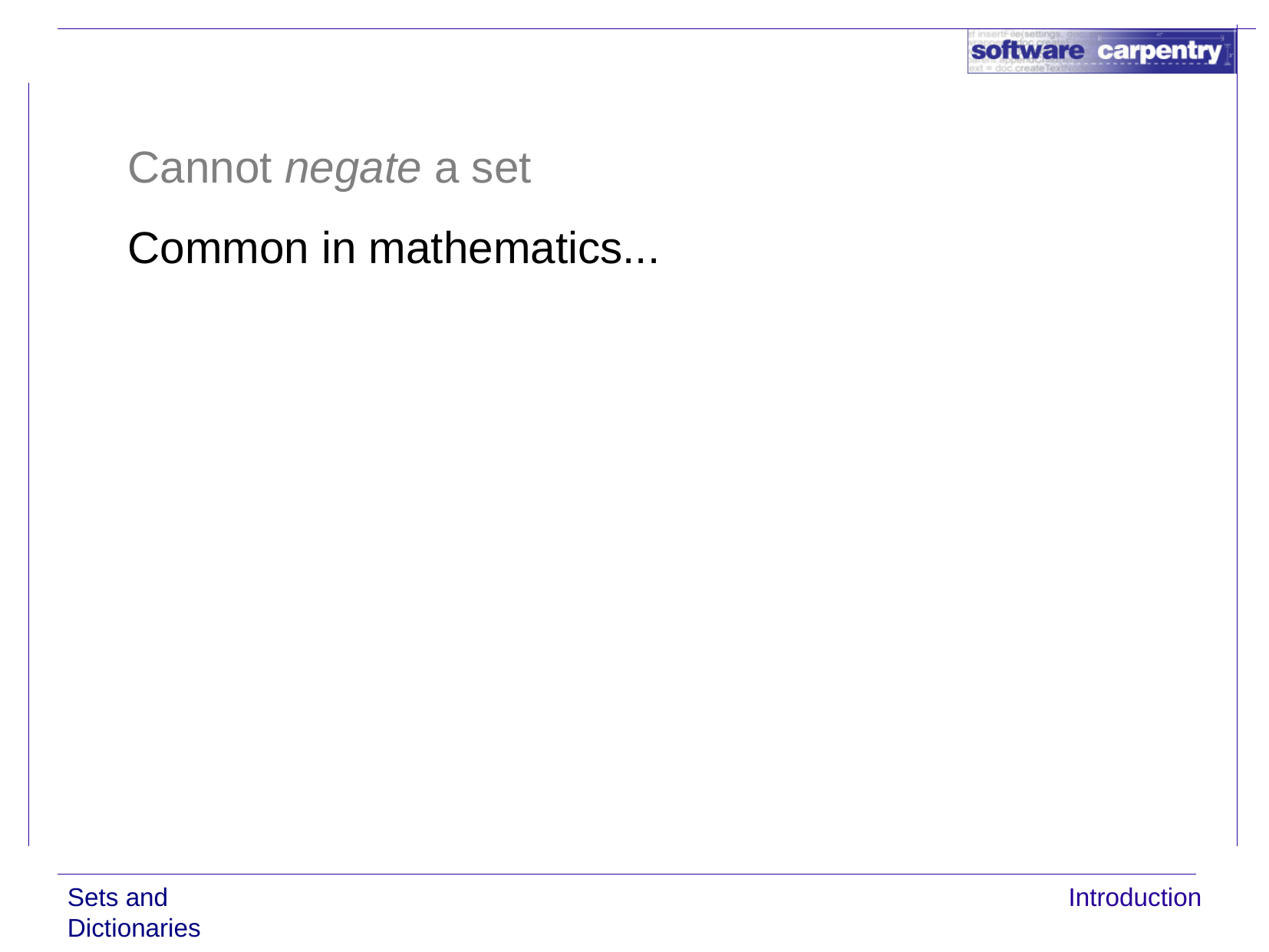

Cannot negate a set
Common in mathematics...